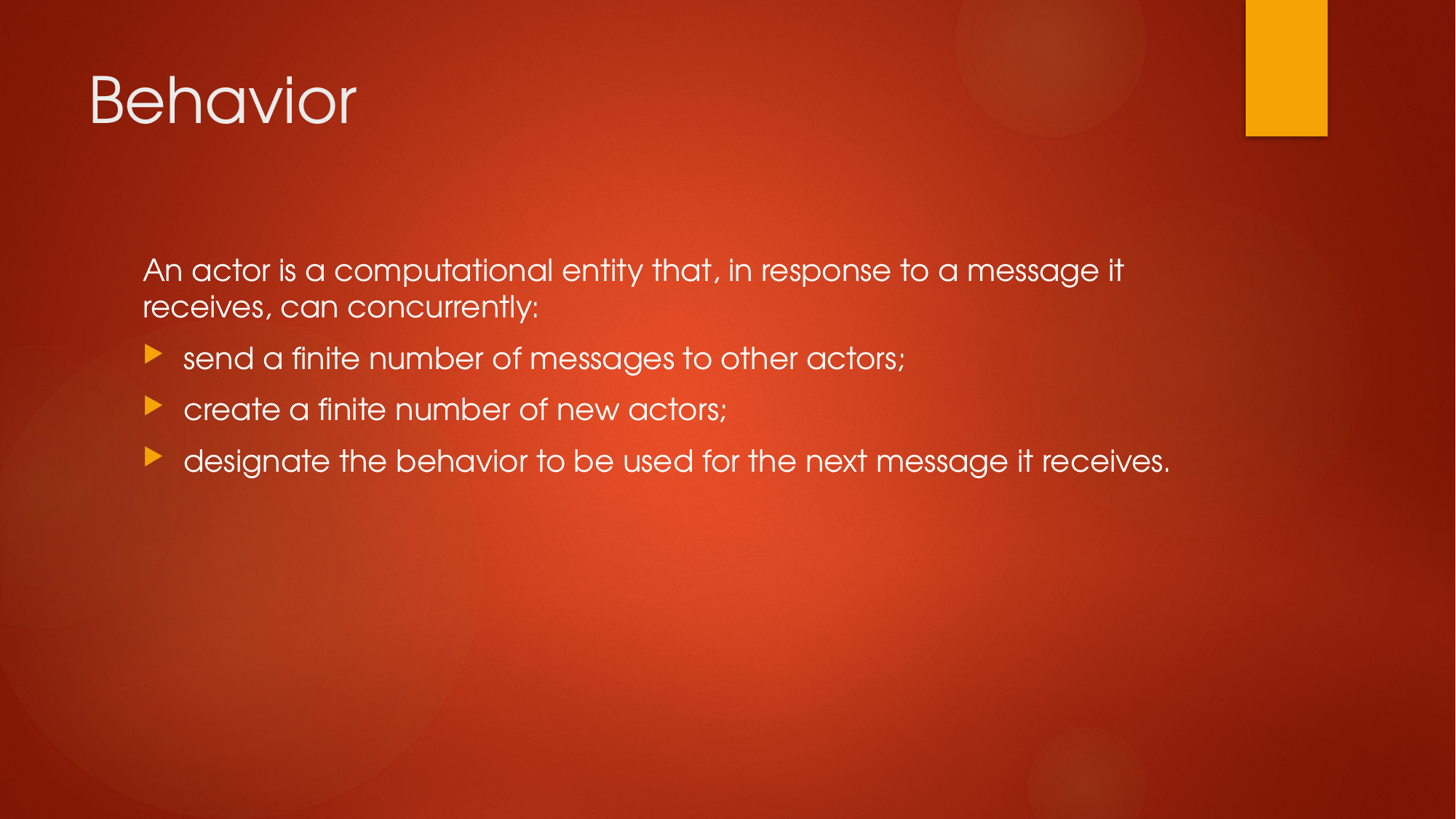

# Behavior
An actor is a computational entity that, in response to a message it receives, can concurrently:
send a finite number of messages to other actors;
create a finite number of new actors;
designate the behavior to be used for the next message it receives.